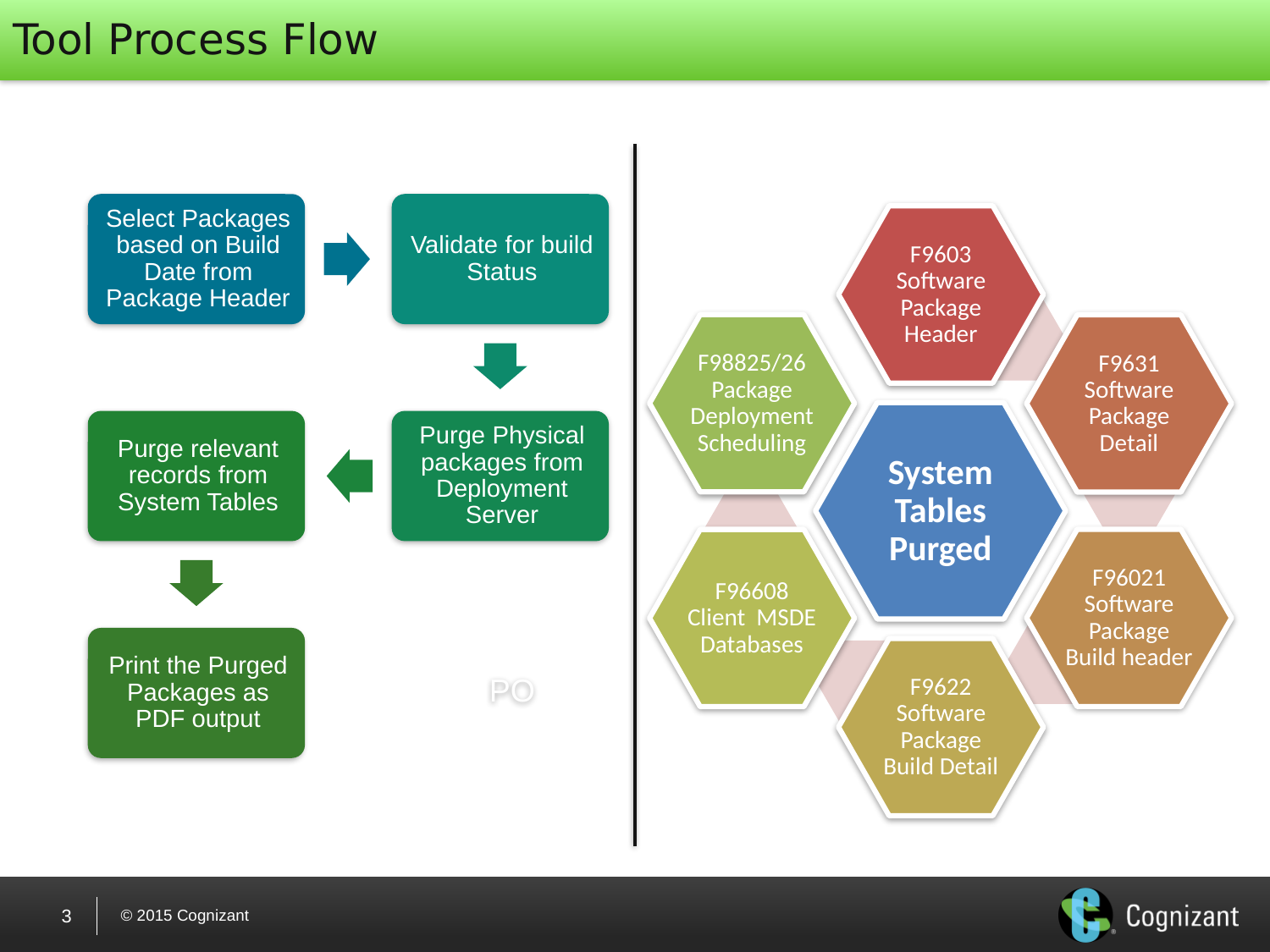

Tool Process Flow
System Tables Purged
F9603 Software Package Header
F9631 Software Package Detail
F96021 Software Package Build header
F9622 Software Package Build Detail
F96608 Client  MSDE Databases
F98825/26 Package Deployment Scheduling
Select Packages based on Build Date from Package Header

Validate for build Status

Purge Physical packages from Deployment Server

Purge relevant records from System Tables

Print the Purged Packages as PDF output
PO
3